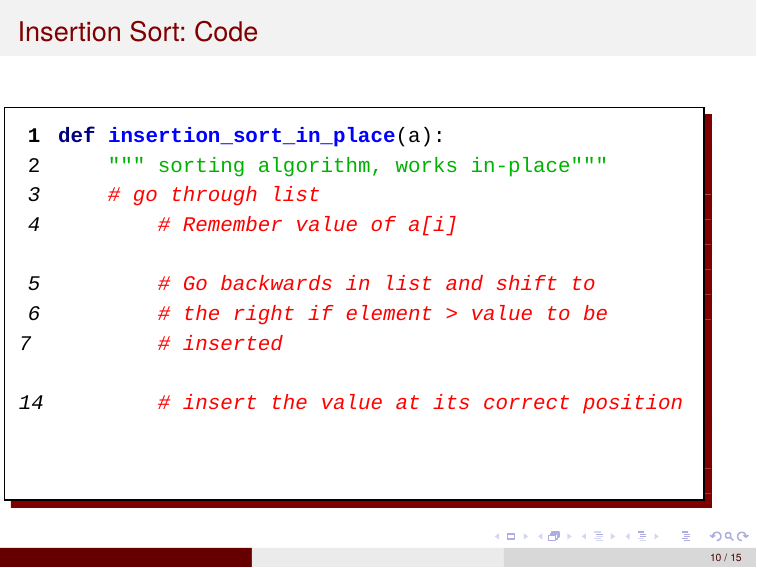

# Insertion Sort: Code

def insertion_sort_in_place(a):
""" sorting algorithm, works in-place"""
# go through list
# Remember value of a[i]

# Go backwards in list and shift to
# the right if element > value to be
# inserted

# insert the value at its correct position

10 / 15